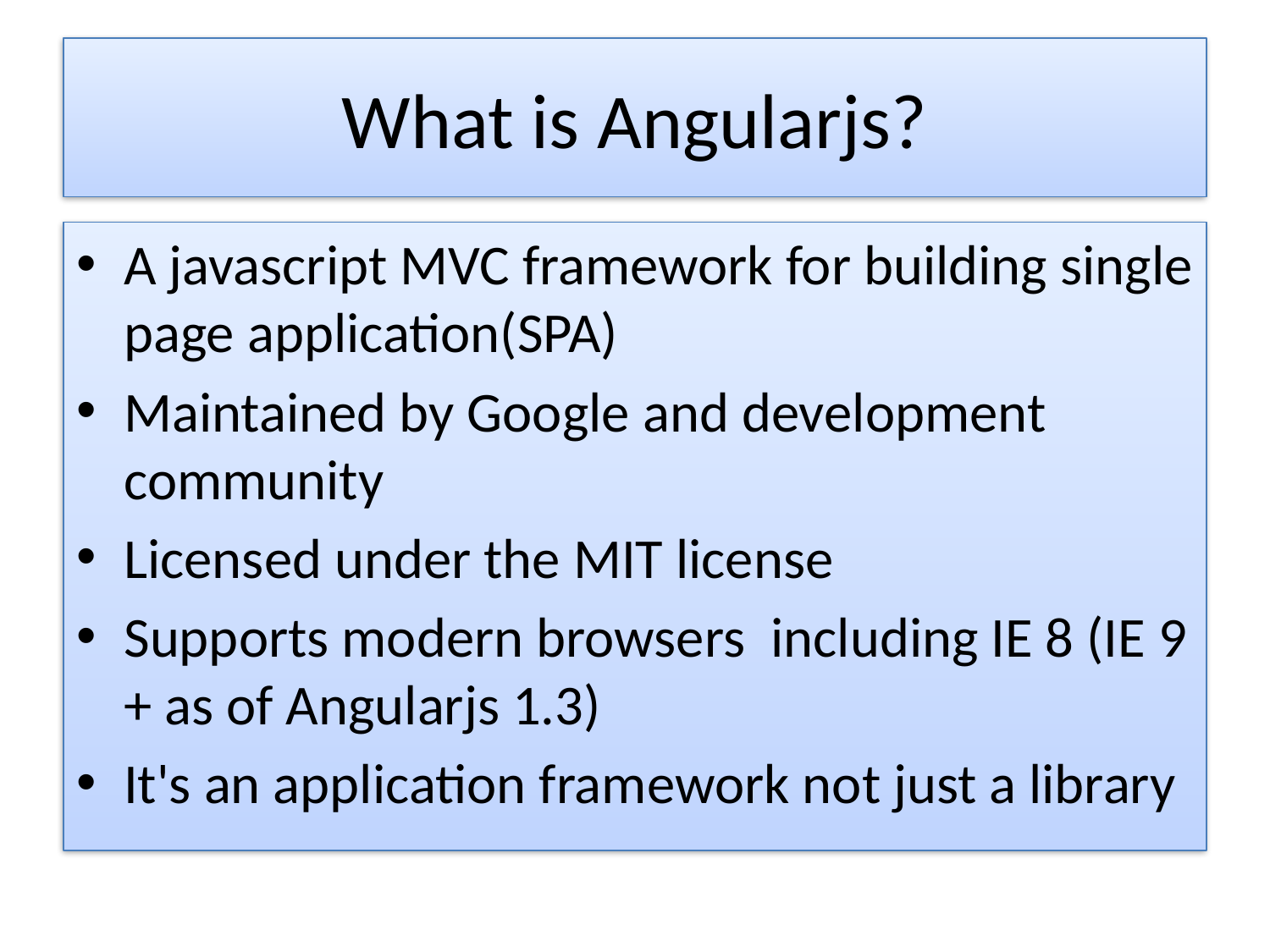

# What is Angularjs?
A javascript MVC framework for building single page application(SPA)
Maintained by Google and development community
Licensed under the MIT license
Supports modern browsers  including IE 8 (IE 9 + as of Angularjs 1.3)
It's an application framework not just a library